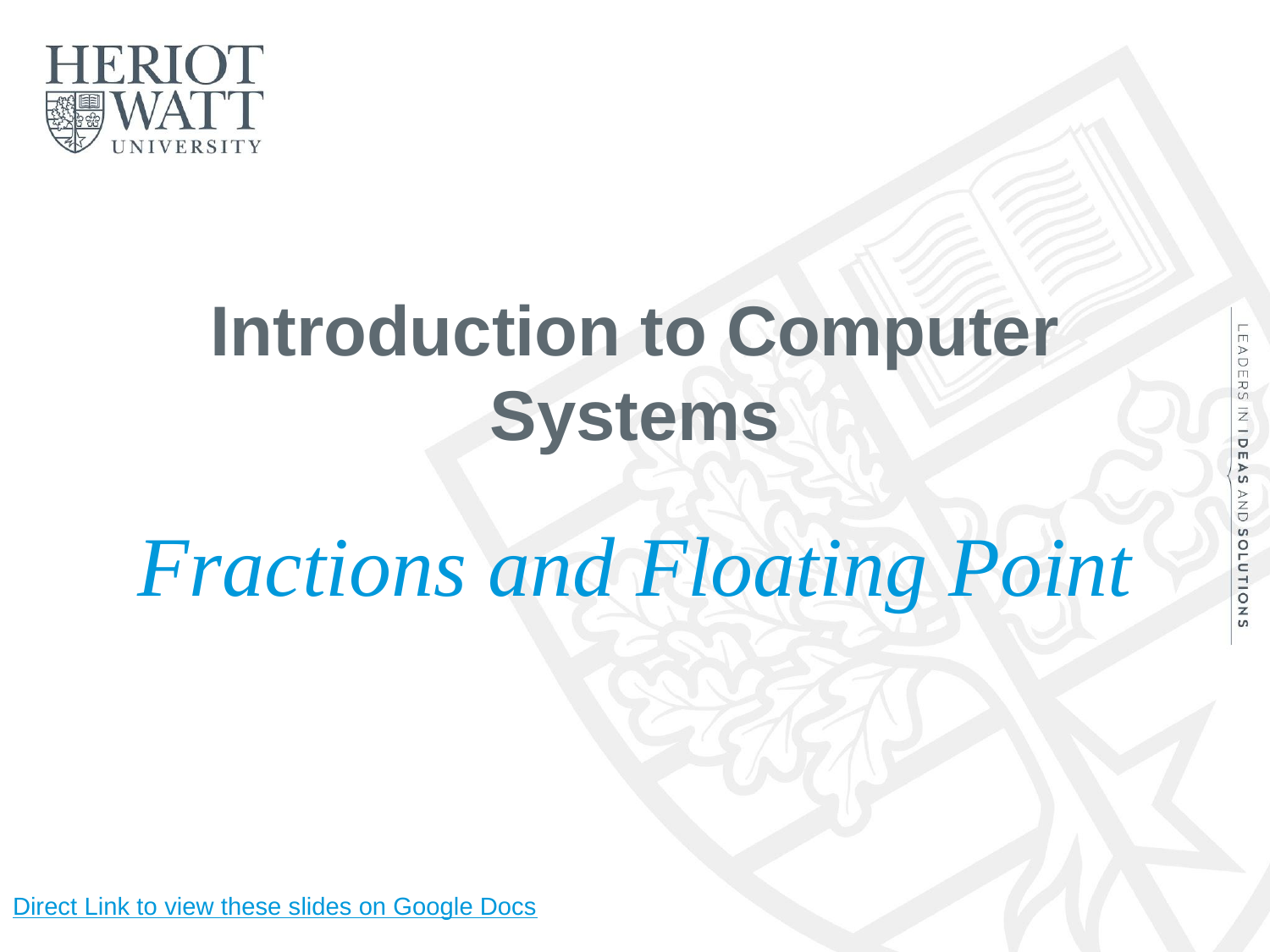

# Introduction to Computer Systems
Fractions and Floating Point
Direct Link to view these slides on Google Docs